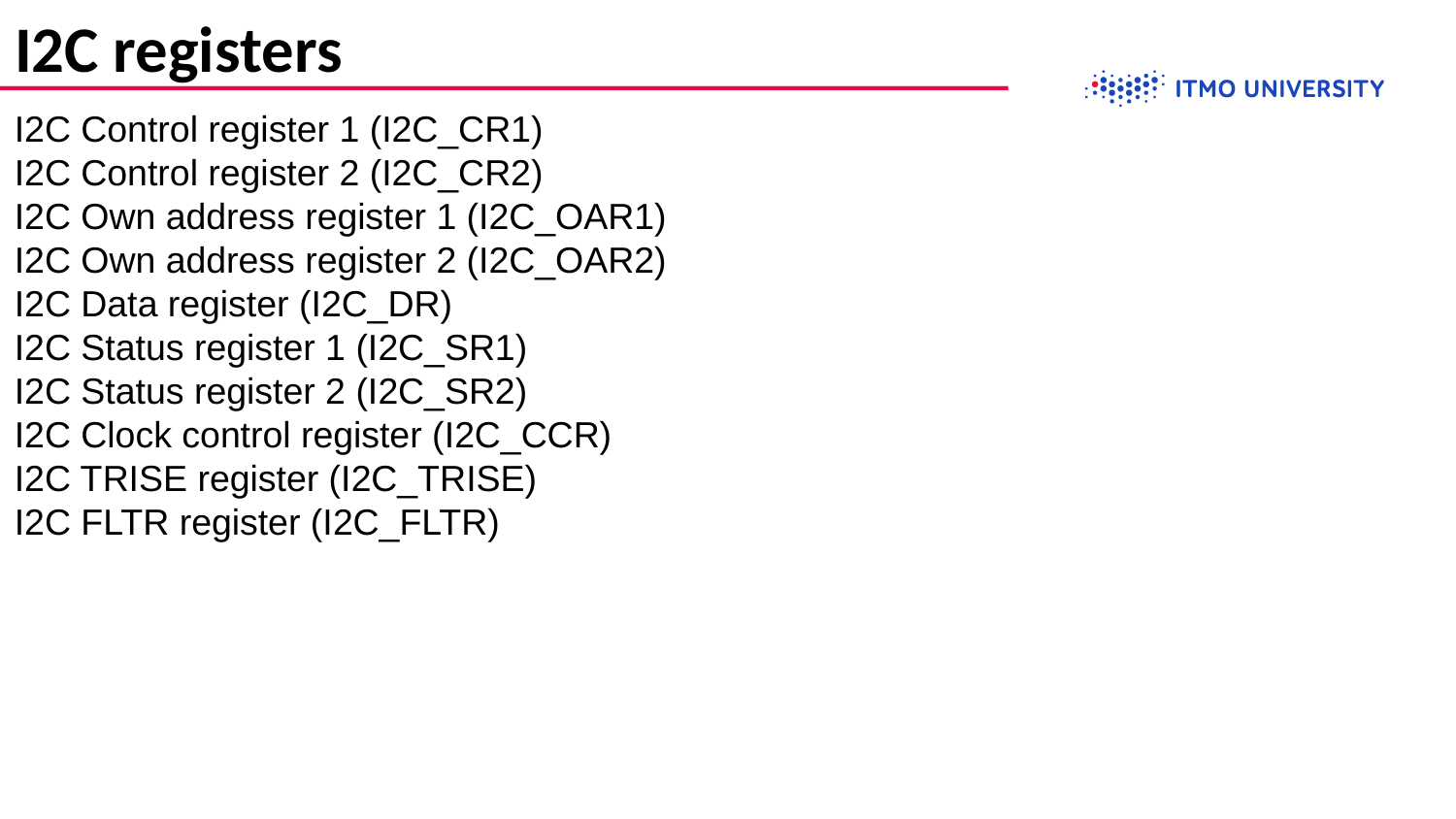

# I2C registers
I2C Control register 1 (I2C_CR1)
I2C Control register 2 (I2C_CR2)
I2C Own address register 1 (I2C_OAR1)
I2C Own address register 2 (I2C_OAR2)
I2C Data register (I2C_DR)
I2C Status register 1 (I2C_SR1)
I2C Status register 2 (I2C_SR2)
I2C Clock control register (I2C_CCR)
I2C TRISE register (I2C_TRISE)
I2C FLTR register (I2C_FLTR)